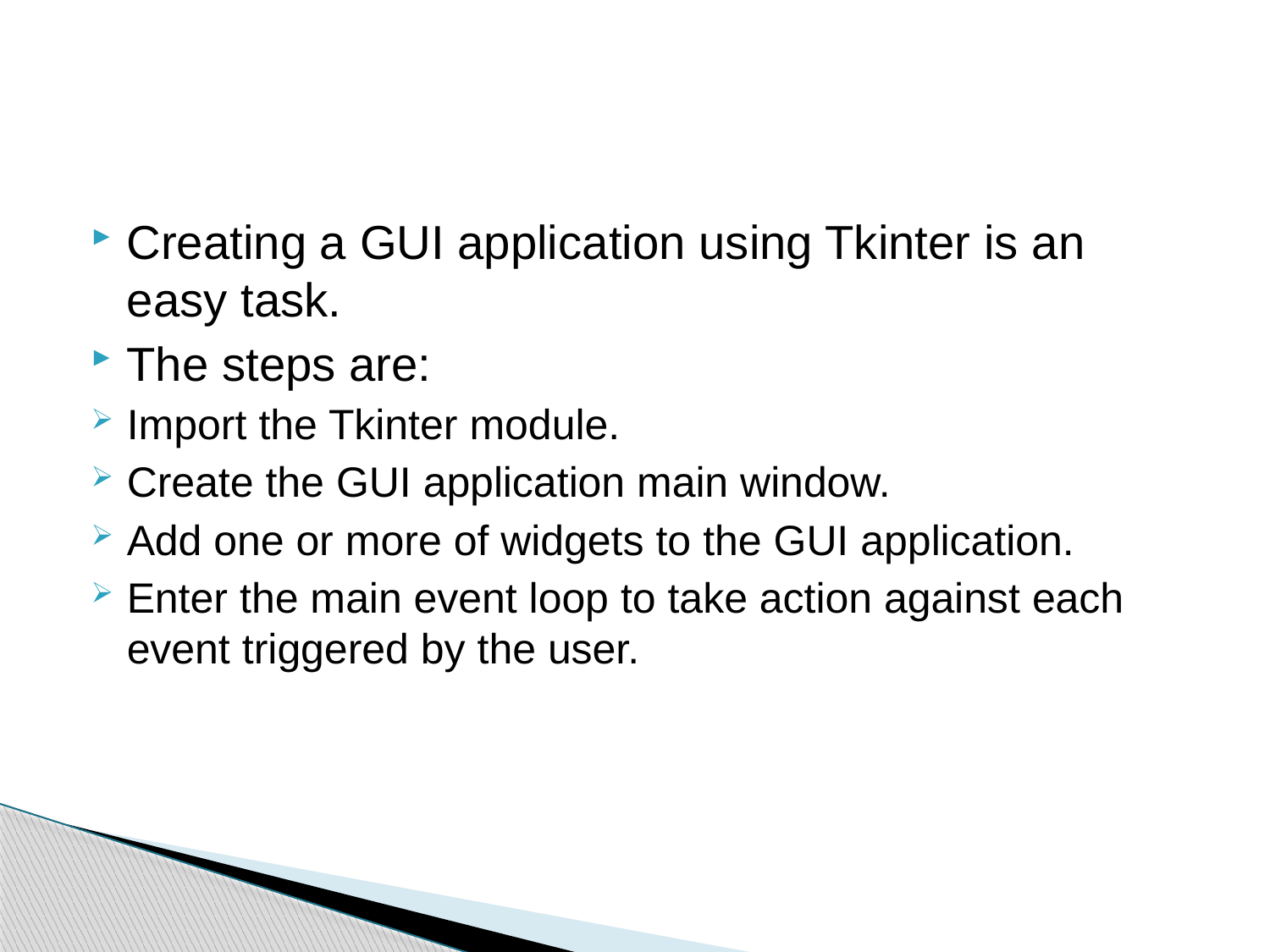

#
Creating a GUI application using Tkinter is an easy task.
The steps are:
Import the Tkinter module.
Create the GUI application main window.
Add one or more of widgets to the GUI application.
Enter the main event loop to take action against each event triggered by the user.